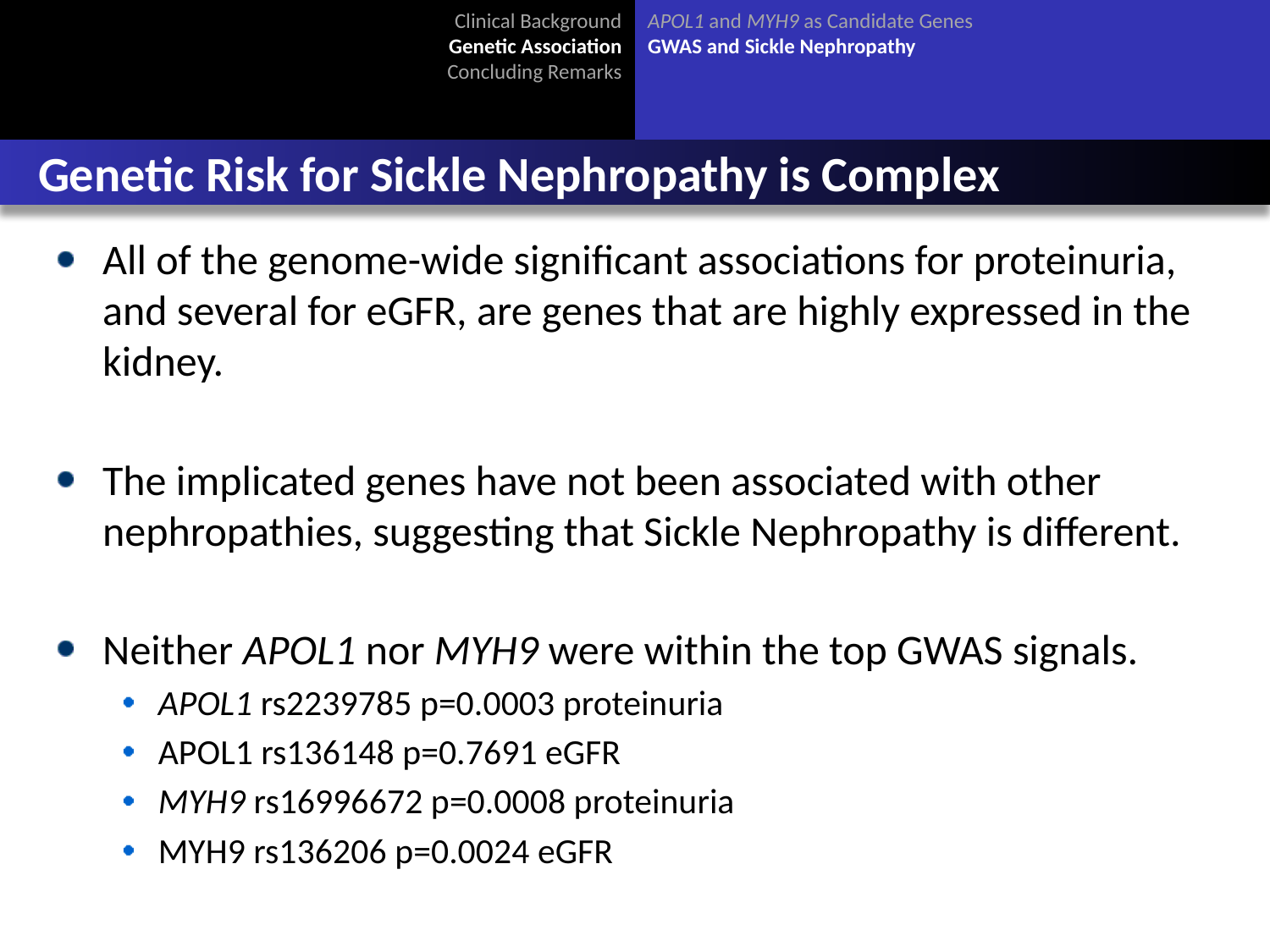

# Genetic Risk for Sickle Nephropathy is Complex
All of the genome-wide significant associations for proteinuria, and several for eGFR, are genes that are highly expressed in the kidney.

The implicated genes have not been associated with other nephropathies, suggesting that Sickle Nephropathy is different.

Neither APOL1 nor MYH9 were within the top GWAS signals.
APOL1 rs2239785 p=0.0003 proteinuria
APOL1 rs136148 p=0.7691 eGFR
MYH9 rs16996672 p=0.0008 proteinuria
MYH9 rs136206 p=0.0024 eGFR